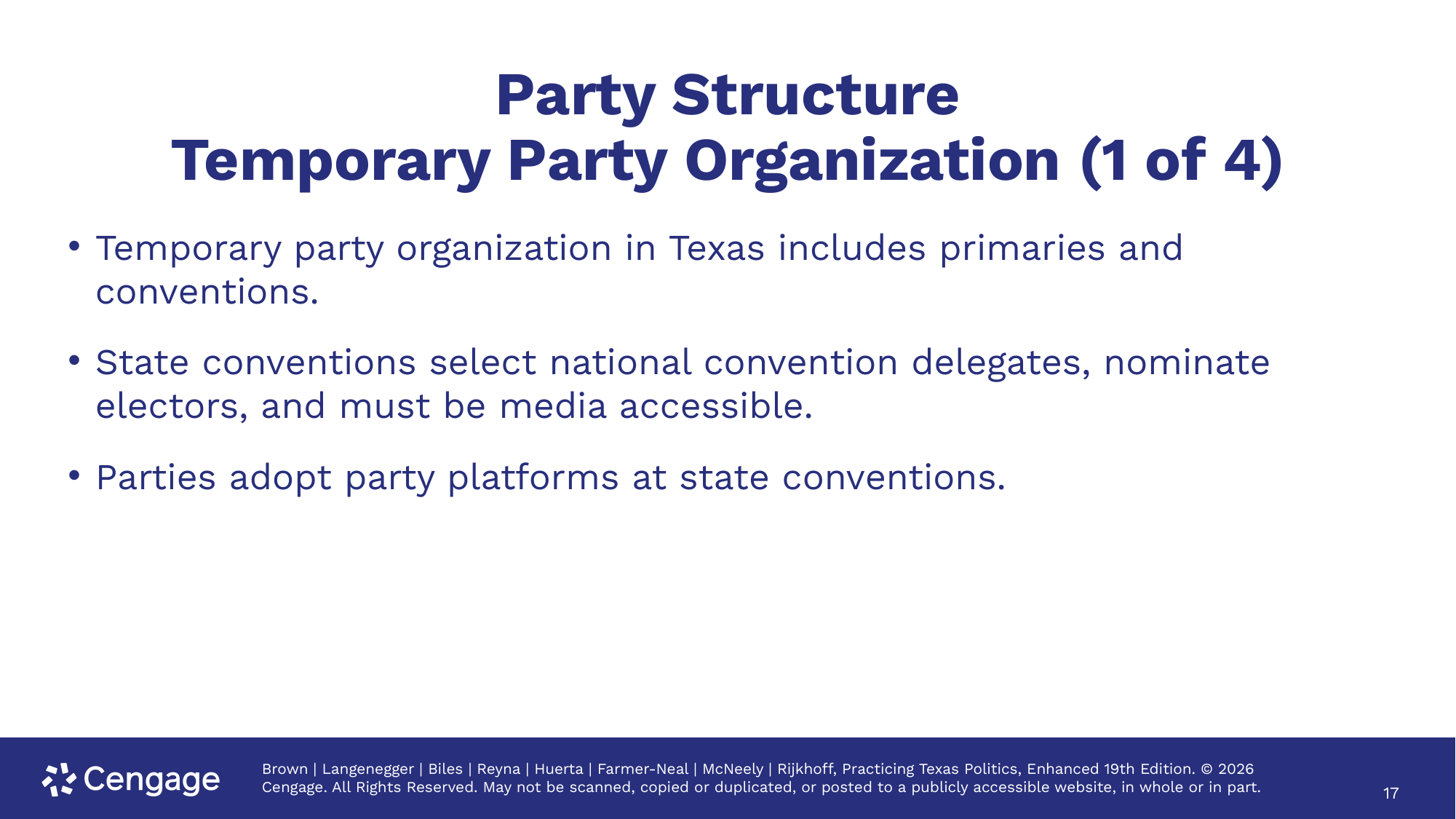

# Party Structure Temporary Party Organization (1 of 4)
Temporary party organization in Texas includes primaries and conventions.
State conventions select national convention delegates, nominate electors, and must be media accessible.
Parties adopt party platforms at state conventions.